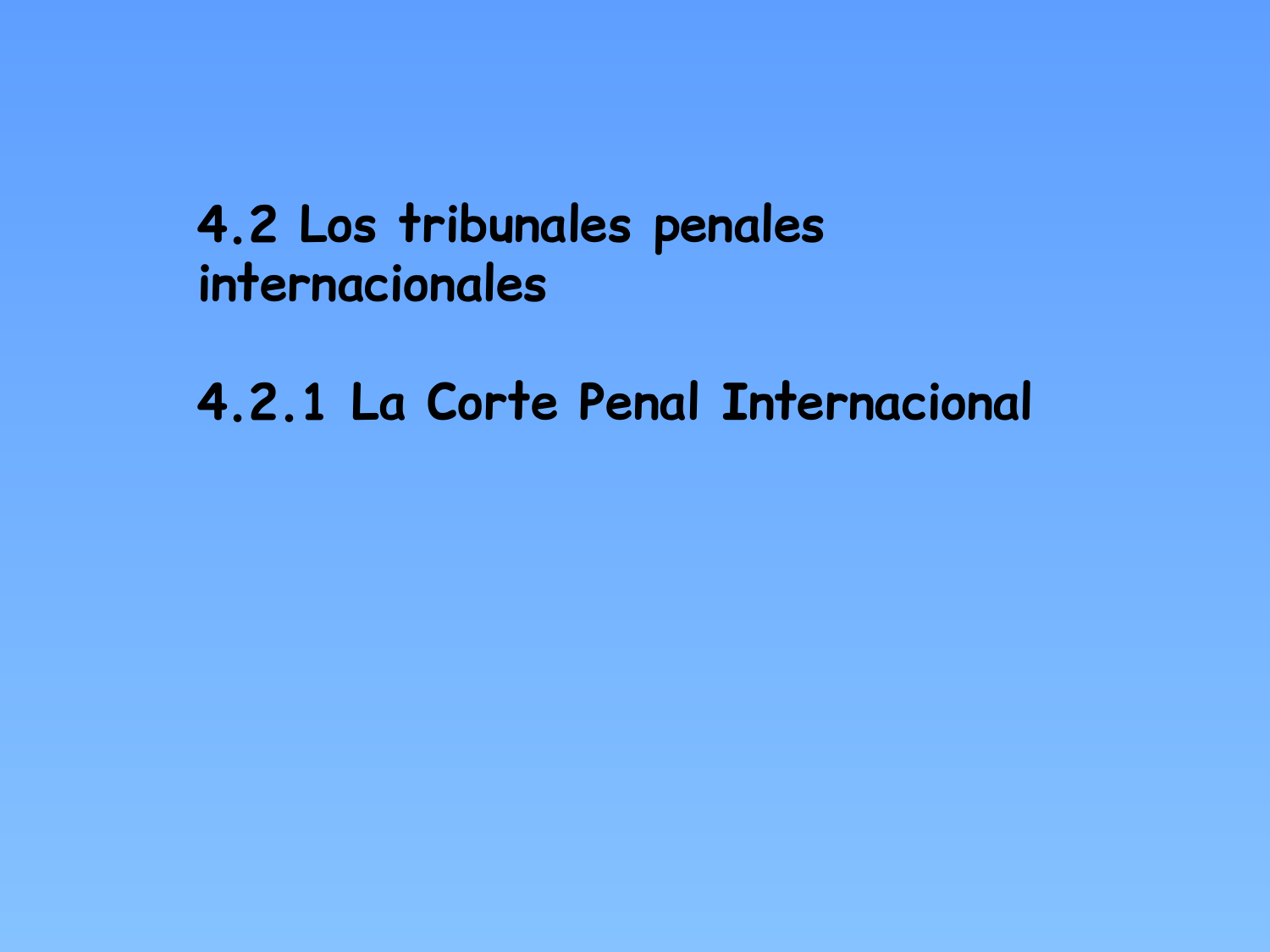

4.2 Los tribunales penales internacionales

4.2.1 La Corte Penal Internacional